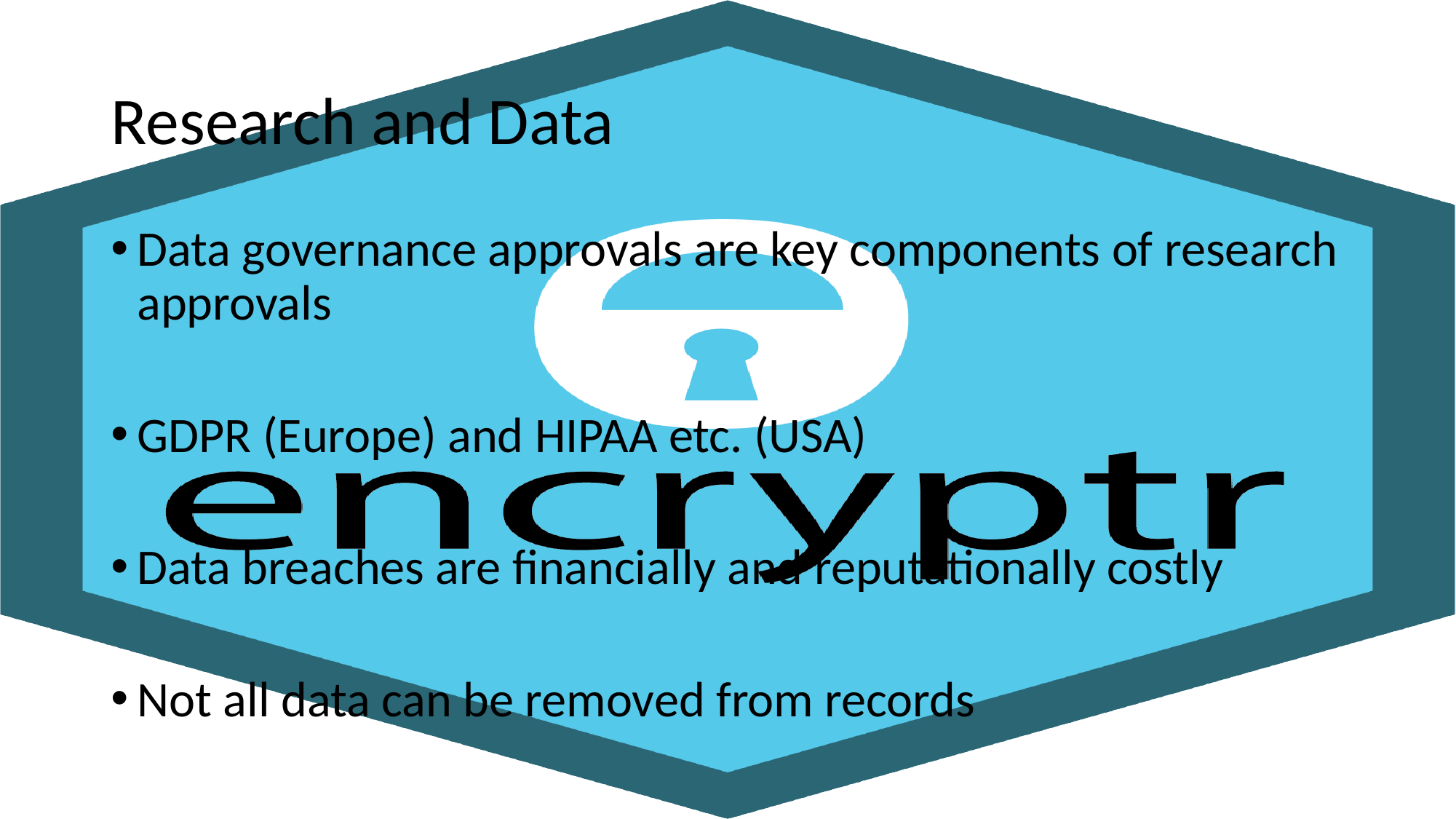

# Research and Data
Data governance approvals are key components of research approvals

GDPR (Europe) and HIPAA etc. (USA)

Data breaches are financially and reputationally costly

Not all data can be removed from records